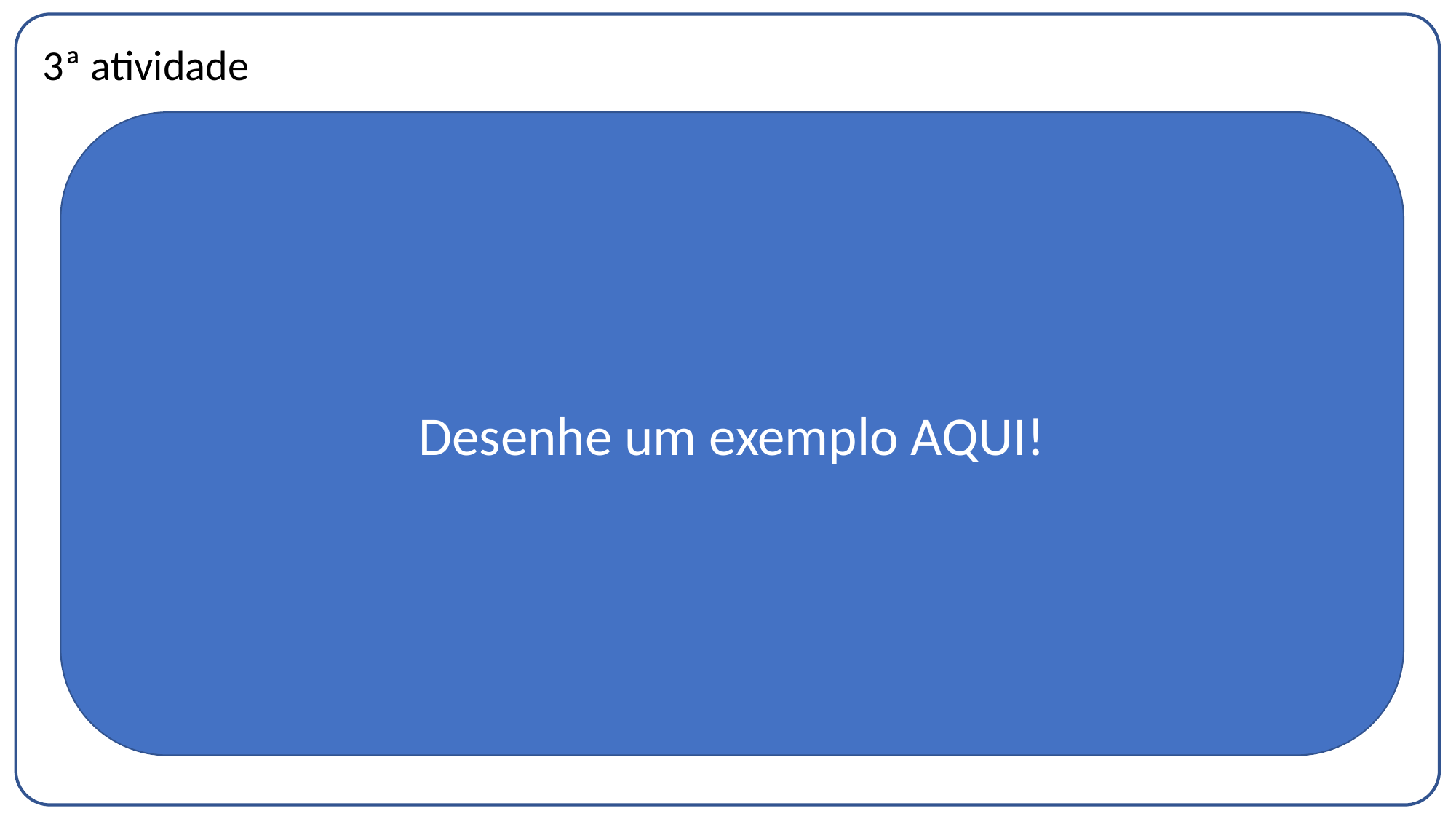

# 3ª atividade
Desenhe um exemplo AQUI!